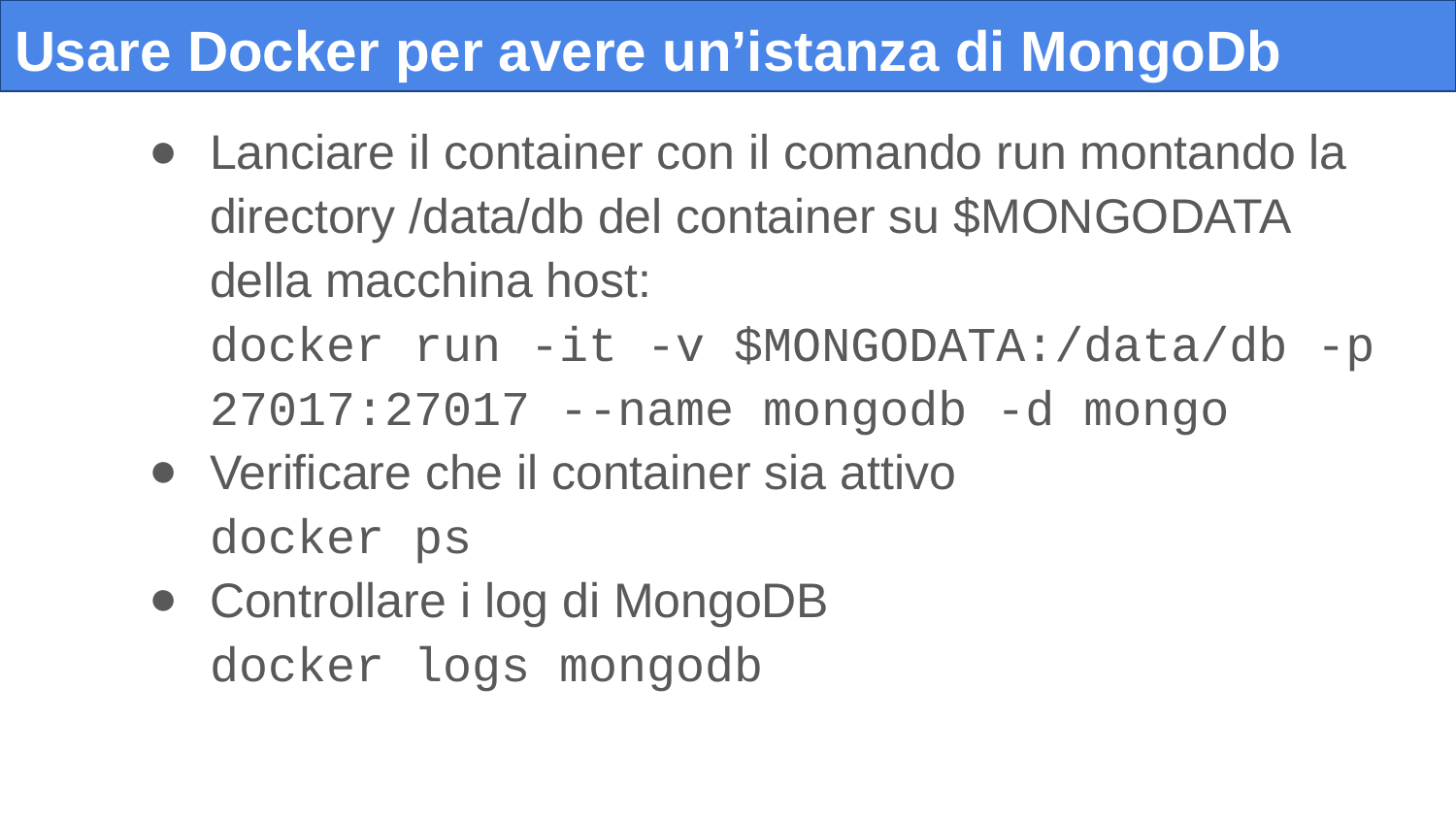

# Usare Docker per avere un’istanza di MongoDb
Lanciare il container con il comando run montando la directory /data/db del container su $MONGODATA della macchina host:
docker run -it -v $MONGODATA:/data/db -p 27017:27017 --name mongodb -d mongo
Verificare che il container sia attivo
docker ps
Controllare i log di MongoDB
docker logs mongodb